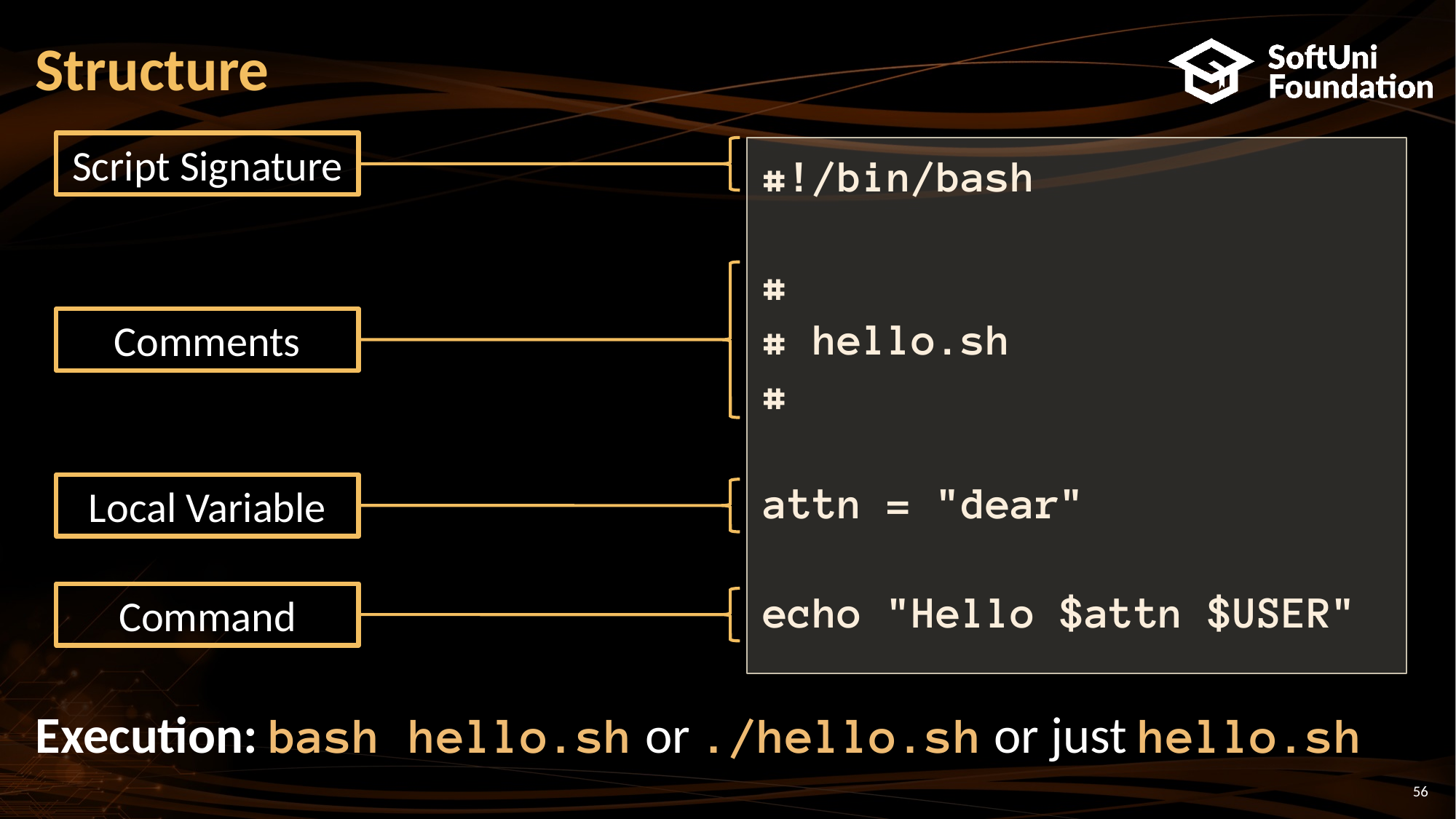

# Structure
Script Signature

#!/bin/bash

#
# hello.sh
#

attn = "dear"

echo "Hello $attn $USER"

Execution: bash hello.sh or ./hello.sh or just hello.sh

Comments
Local Variable

Command

56